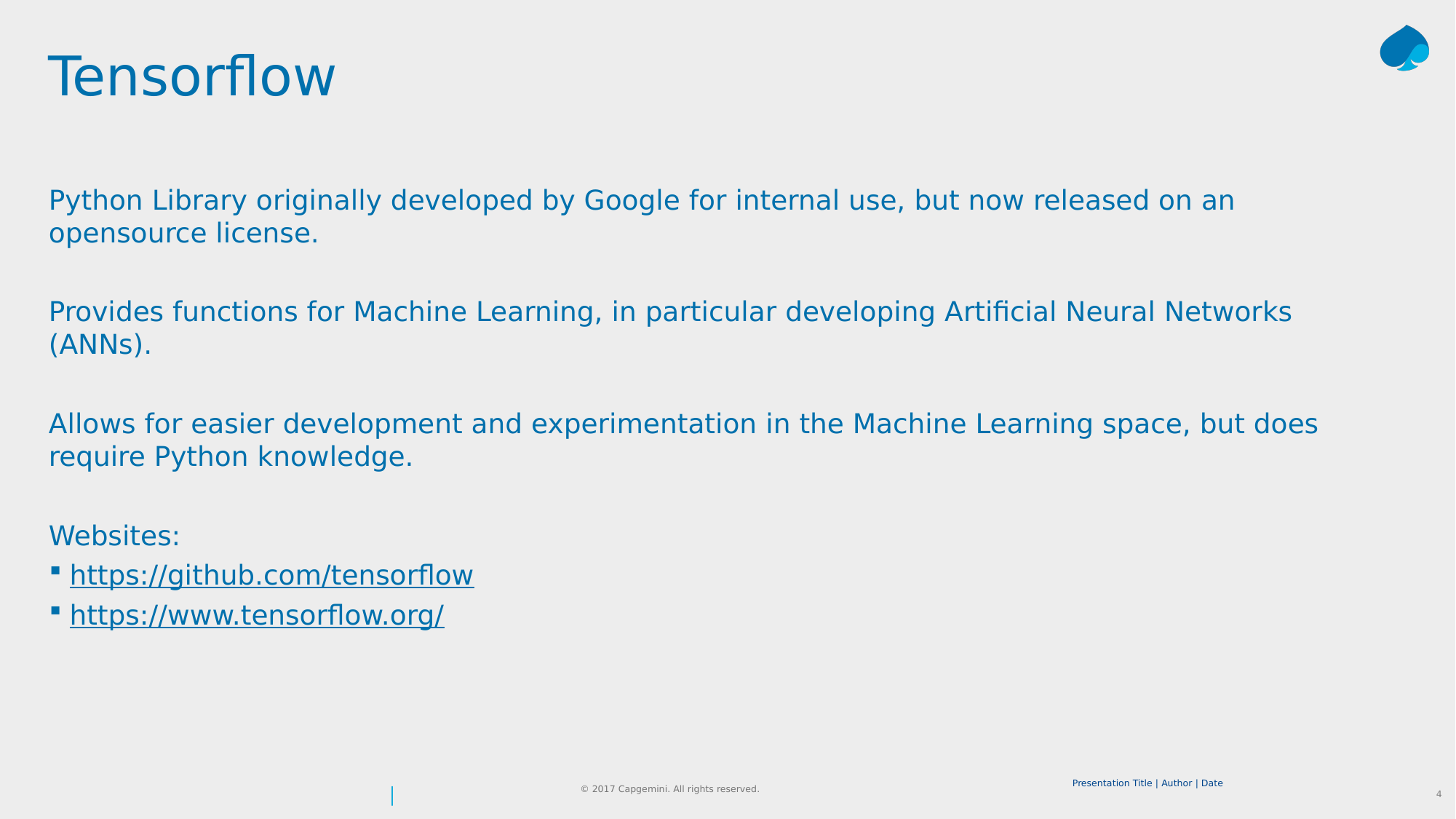

# Tensorflow
Python Library originally developed by Google for internal use, but now released on an opensource license.

Provides functions for Machine Learning, in particular developing Artificial Neural Networks (ANNs).

Allows for easier development and experimentation in the Machine Learning space, but does require Python knowledge.

Websites:
https://github.com/tensorflow
https://www.tensorflow.org/